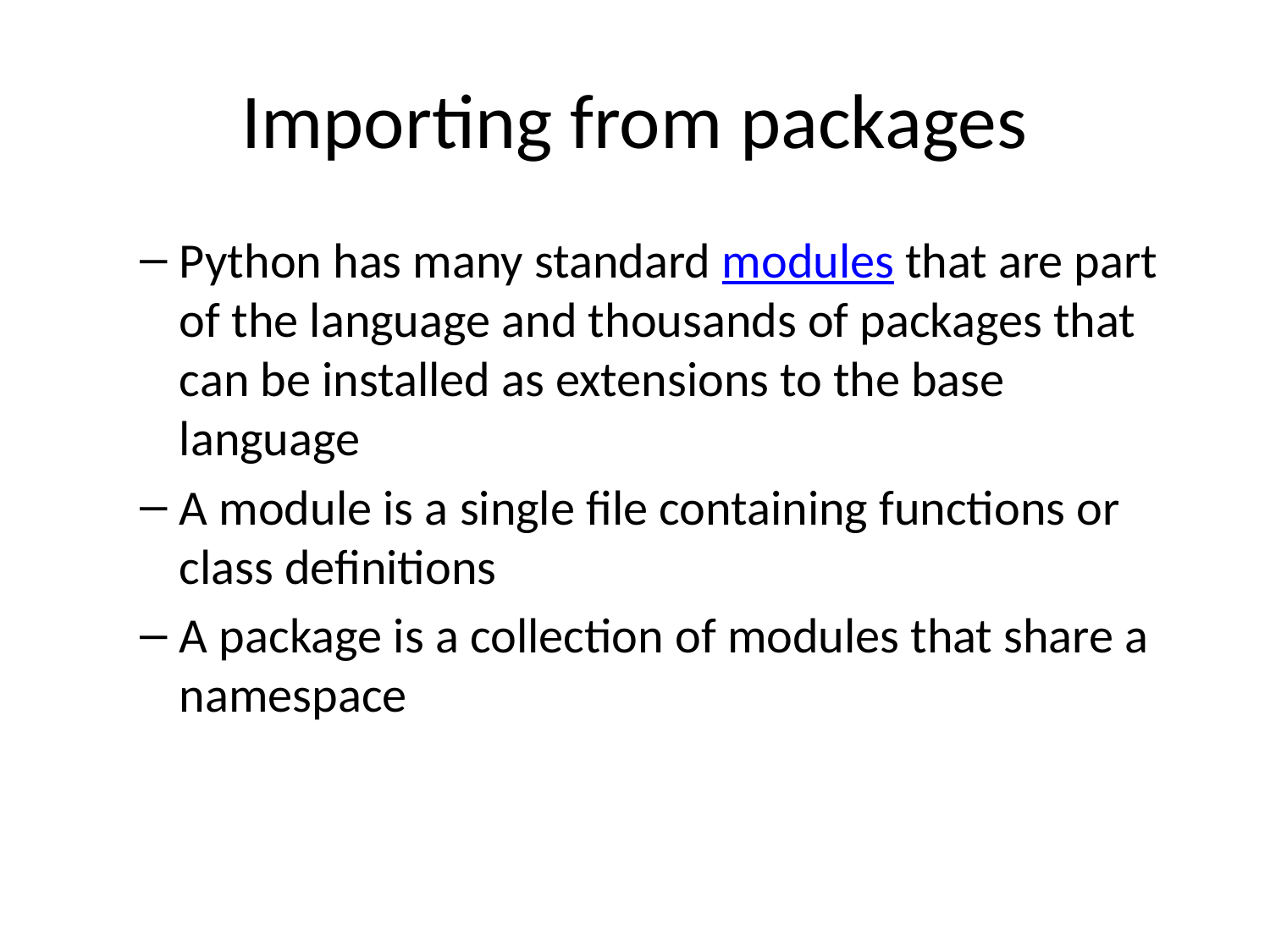

# Importing from packages
Python has many standard modules that are part of the language and thousands of packages that can be installed as extensions to the base language
A module is a single file containing functions or class definitions
A package is a collection of modules that share a namespace